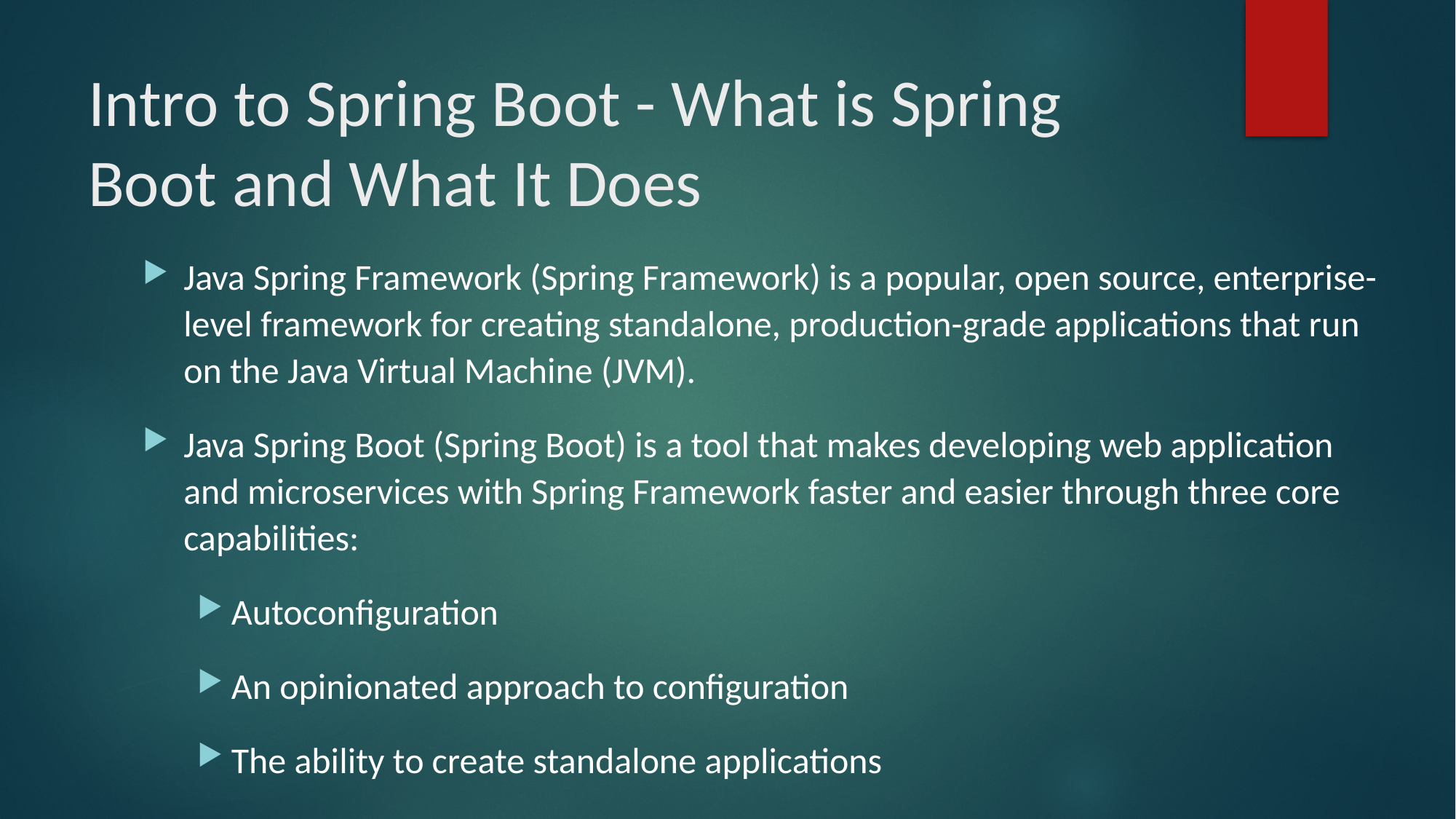

# Intro to Spring Boot - What is Spring Boot and What It Does
Java Spring Framework (Spring Framework) is a popular, open source, enterprise-level framework for creating standalone, production-grade applications that run on the Java Virtual Machine (JVM).
Java Spring Boot (Spring Boot) is a tool that makes developing web application and microservices with Spring Framework faster and easier through three core capabilities:
Autoconfiguration
An opinionated approach to configuration
The ability to create standalone applications